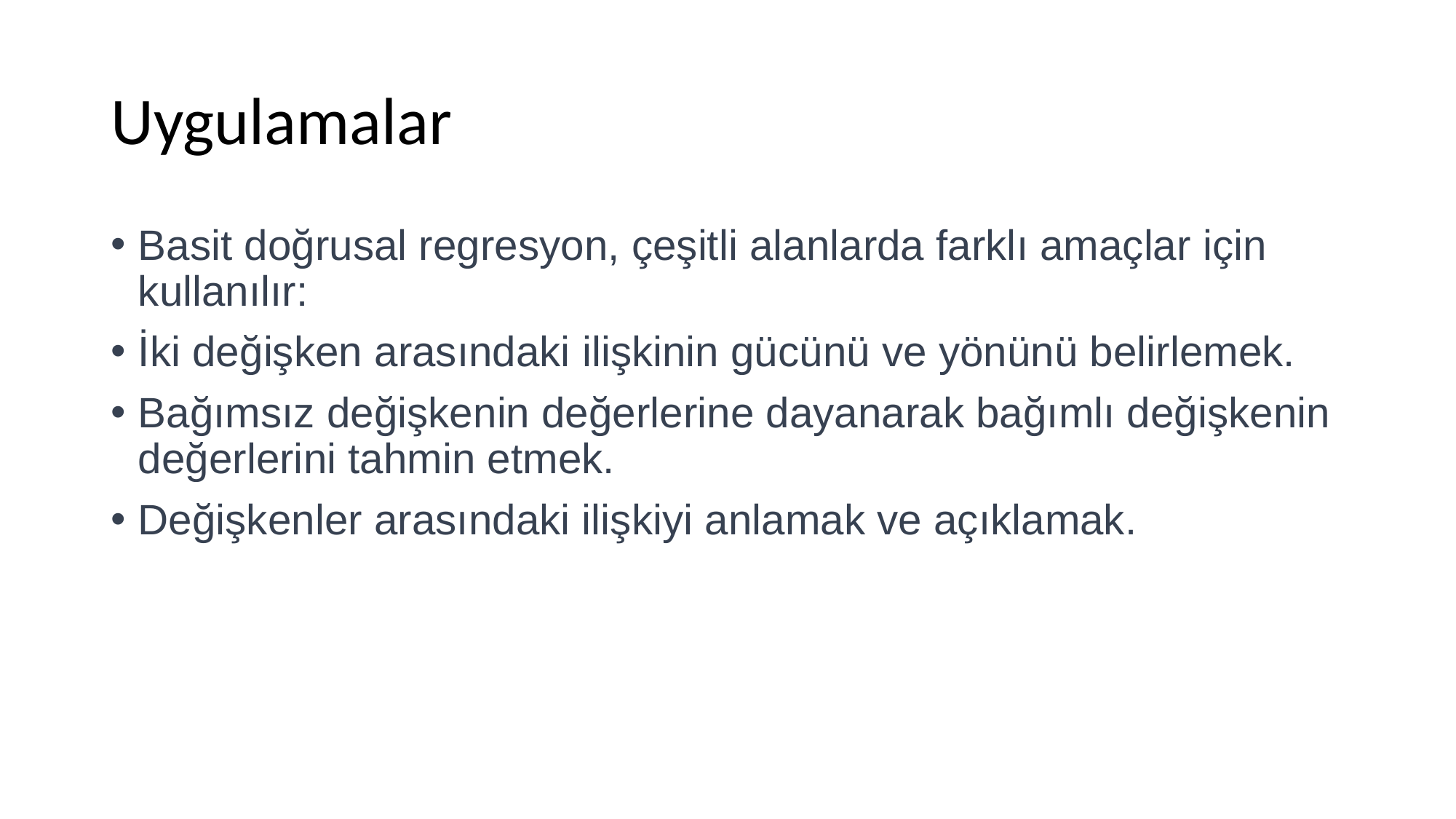

# Uygulamalar
Basit doğrusal regresyon, çeşitli alanlarda farklı amaçlar için kullanılır:
İki değişken arasındaki ilişkinin gücünü ve yönünü belirlemek.
Bağımsız değişkenin değerlerine dayanarak bağımlı değişkenin değerlerini tahmin etmek.
Değişkenler arasındaki ilişkiyi anlamak ve açıklamak.